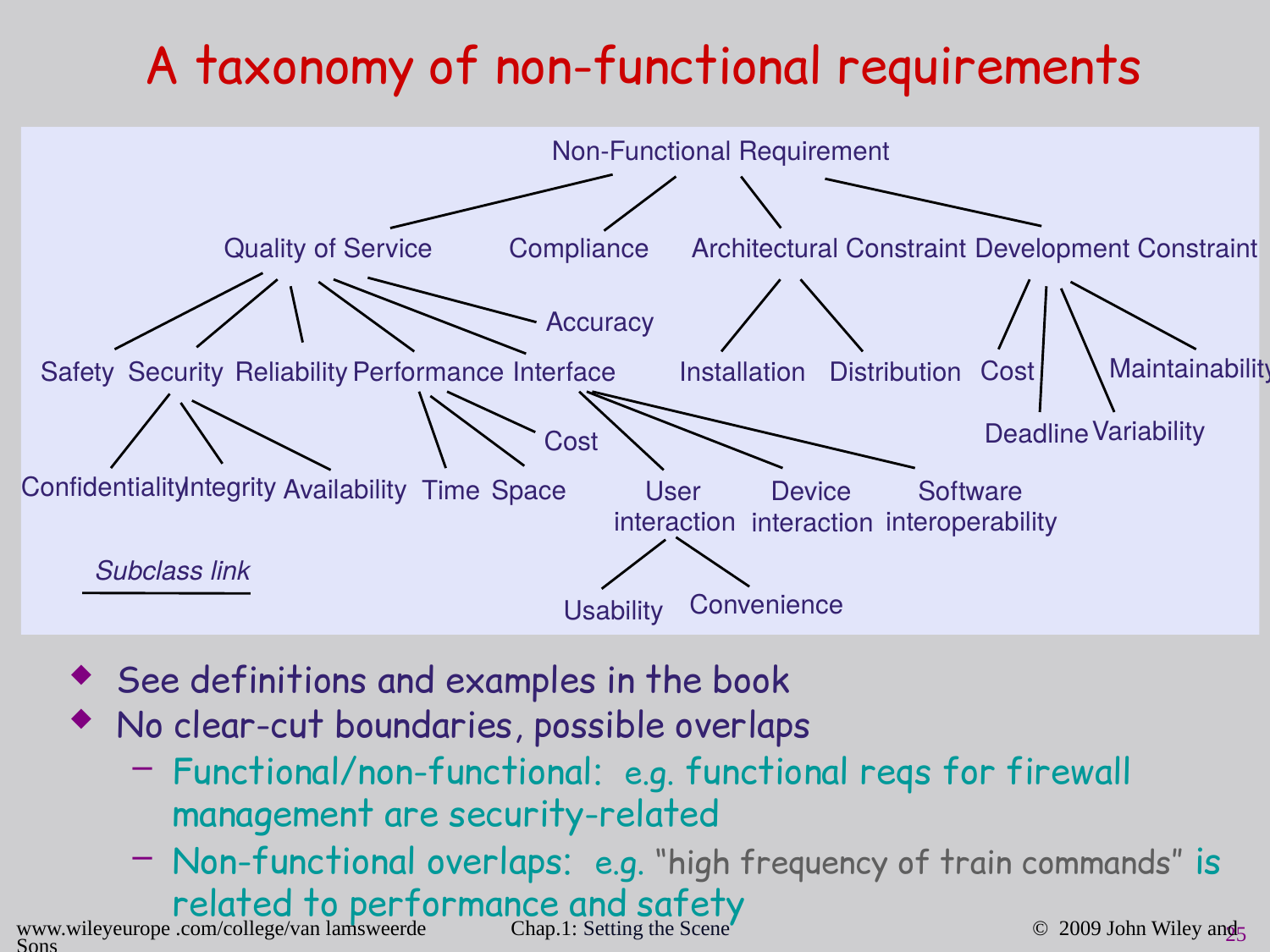

# A taxonomy of non-functional requirements

Non-Functional Requirement

Quality of Service
Compliance
Architectural Constraint
Development Constraint

Accuracy

Maintainability
Cost
Safety
Security
Reliability
Performance
Interface
Installation
Distribution

Variability
Deadline

Cost

Confidentiality
Integrity

Availability
Time
Space
User
Device
Software
interaction
interoperability
interaction

Subclass link

Convenience

Usability

See definitions and examples in the book
No clear-cut boundaries, possible overlaps
Functional/non-functional:  e.g. functional reqs for firewall management are security-related
Non-functional overlaps:  e.g. “high frequency of train commands” is related to performance and safety